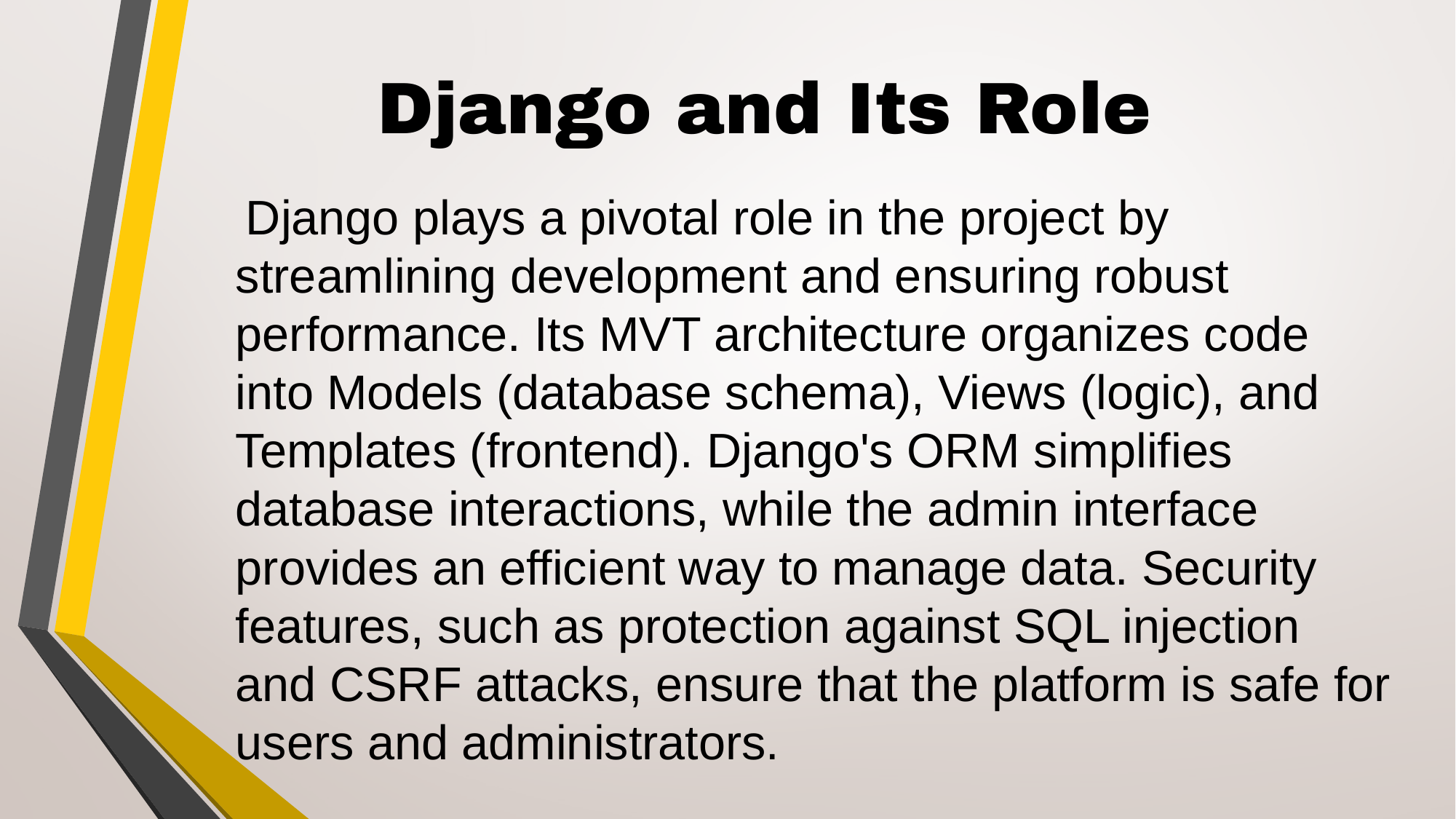

# Django and Its Role
 Django plays a pivotal role in the project by streamlining development and ensuring robust performance. Its MVT architecture organizes code into Models (database schema), Views (logic), and Templates (frontend). Django's ORM simplifies database interactions, while the admin interface provides an efficient way to manage data. Security features, such as protection against SQL injection and CSRF attacks, ensure that the platform is safe for users and administrators.